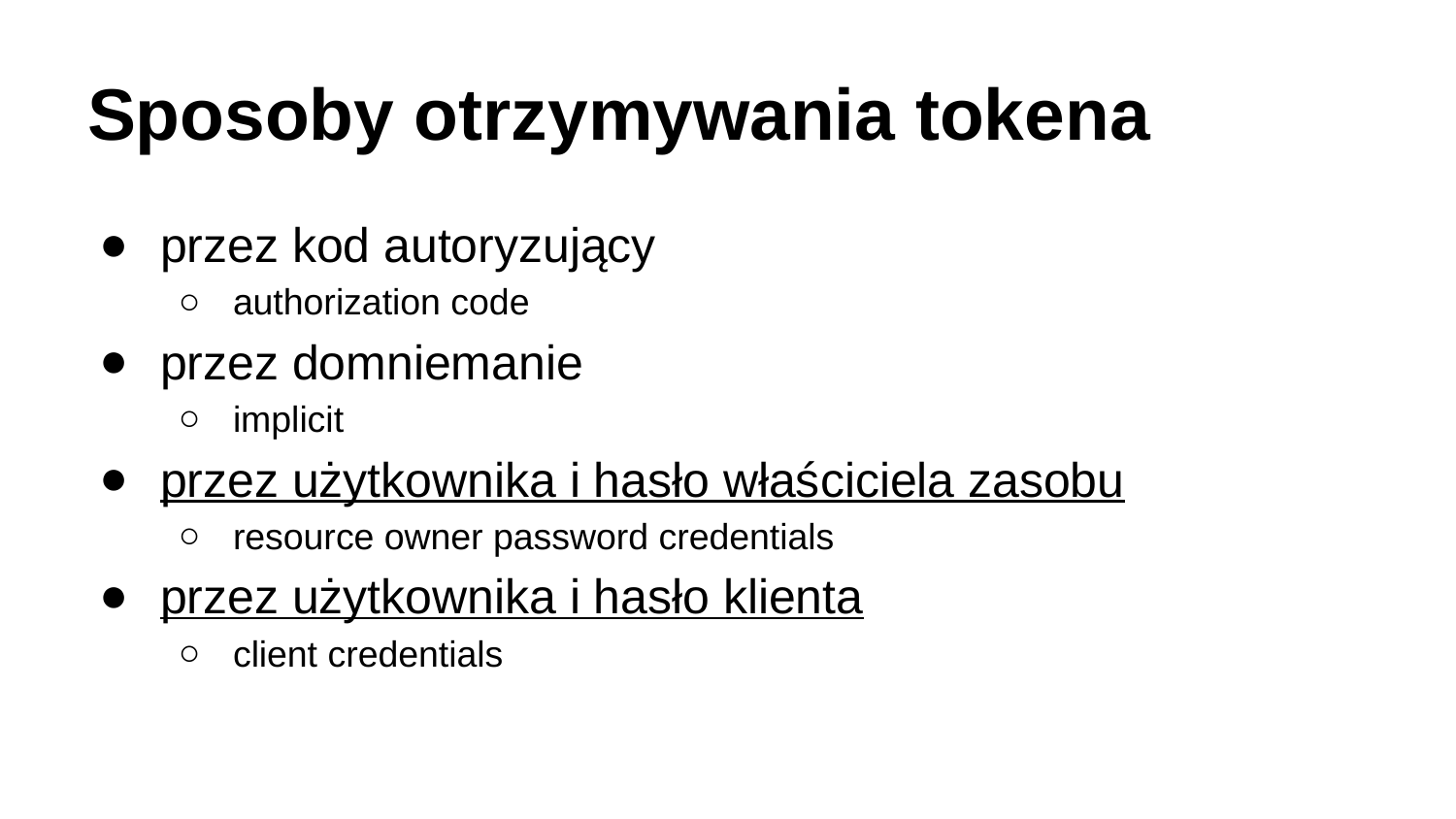

# Sposoby otrzymywania tokena
przez kod autoryzujący
authorization code
przez domniemanie
implicit
przez użytkownika i hasło właściciela zasobu
resource owner password credentials
przez użytkownika i hasło klienta
client credentials